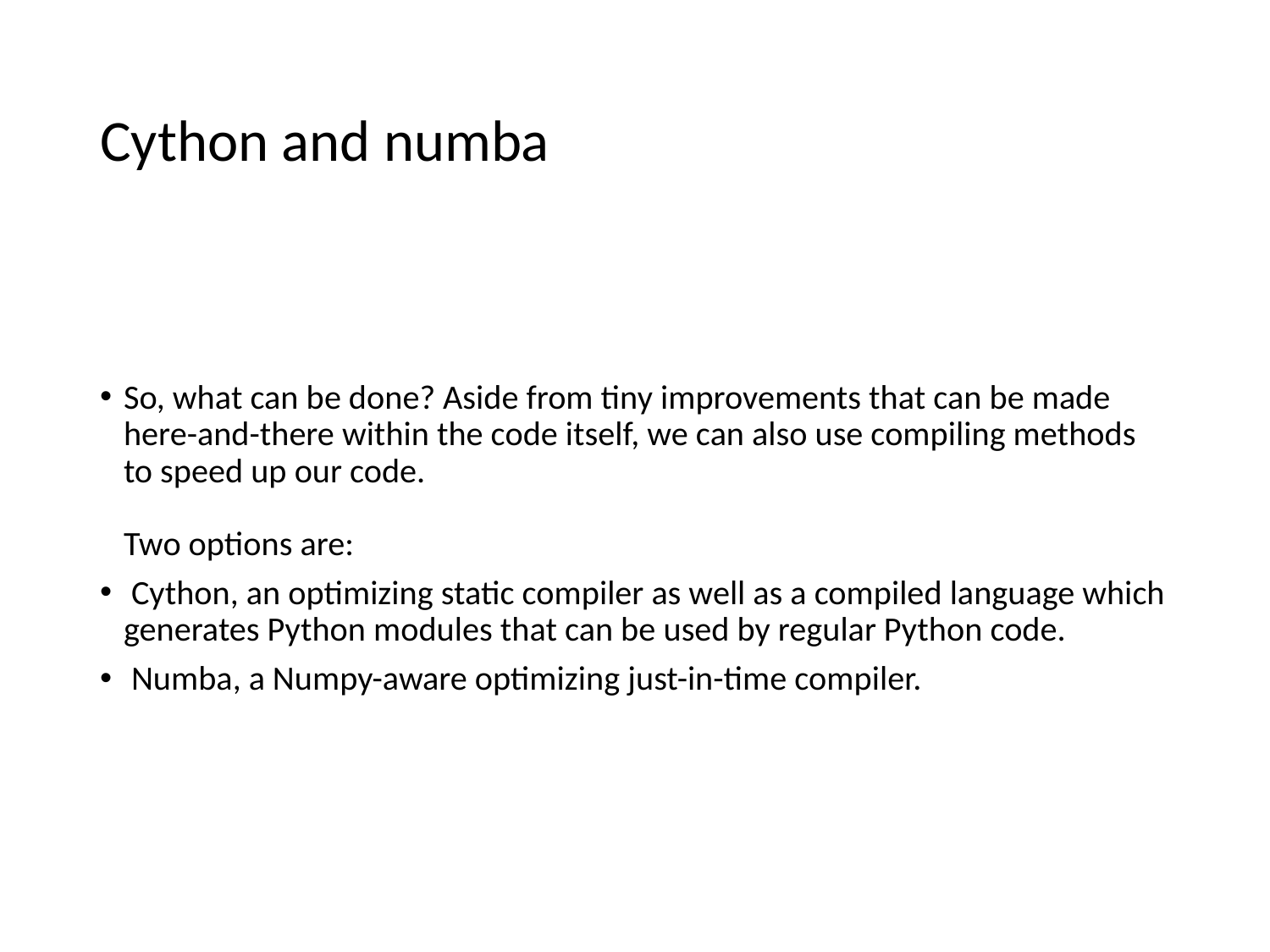

# Cython and numba
So, what can be done? Aside from tiny improvements that can be made here-and-there within the code itself, we can also use compiling methods to speed up our code.
Two options are:
 Cython, an optimizing static compiler as well as a compiled language which generates Python modules that can be used by regular Python code.
 Numba, a Numpy-aware optimizing just-in-time compiler.